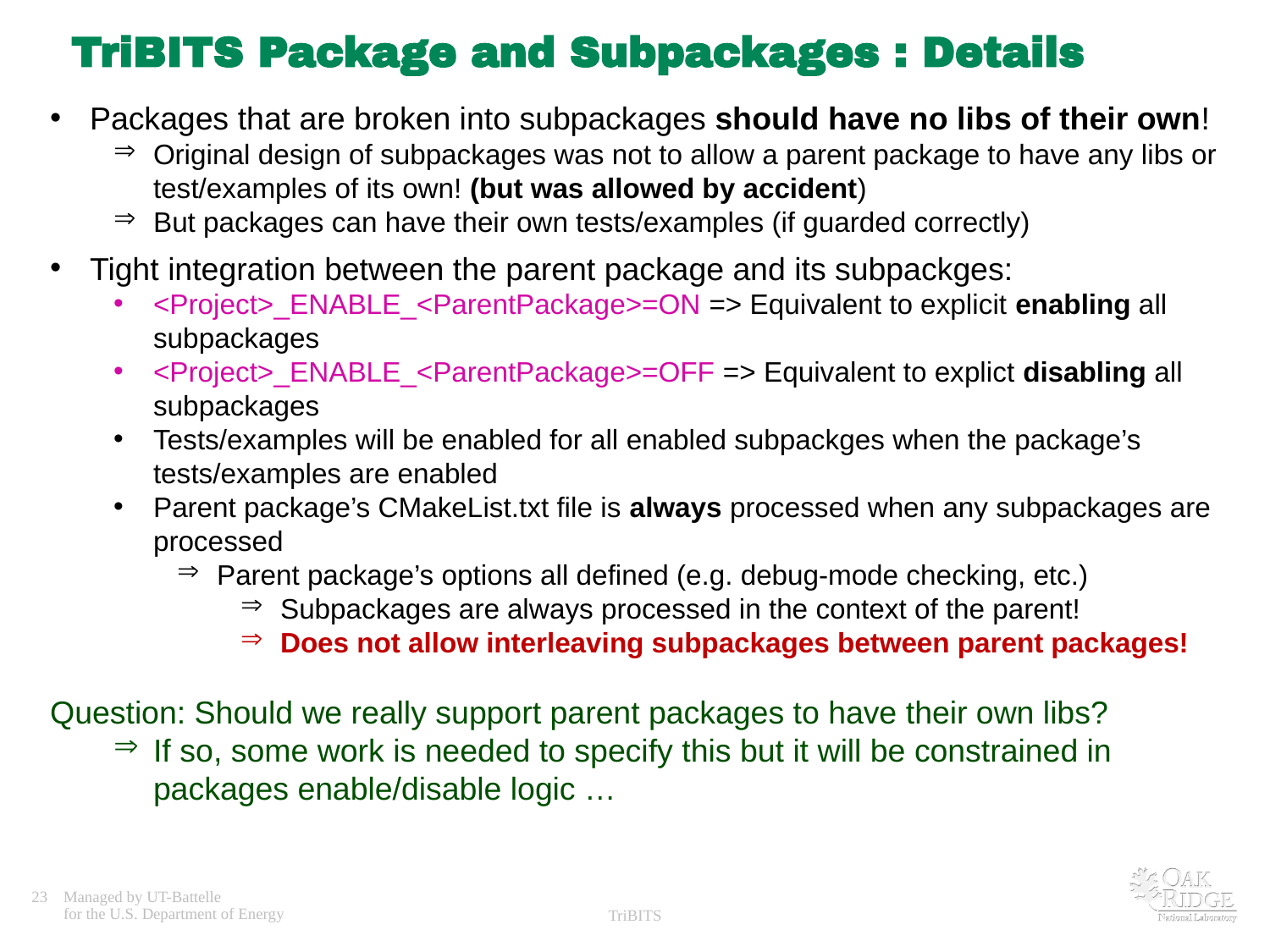

# TriBITS Package and Subpackages : Details
Packages that are broken into subpackages should have no libs of their own!
Original design of subpackages was not to allow a parent package to have any libs or test/examples of its own! (but was allowed by accident)
But packages can have their own tests/examples (if guarded correctly)
Tight integration between the parent package and its subpackges:
<Project>_ENABLE_<ParentPackage>=ON => Equivalent to explicit enabling all subpackages
<Project>_ENABLE_<ParentPackage>=OFF => Equivalent to explict disabling all subpackages
Tests/examples will be enabled for all enabled subpackges when the package’s tests/examples are enabled
Parent package’s CMakeList.txt file is always processed when any subpackages are processed
Parent package’s options all defined (e.g. debug-mode checking, etc.)
Subpackages are always processed in the context of the parent!
Does not allow interleaving subpackages between parent packages!

Question: Should we really support parent packages to have their own libs?
If so, some work is needed to specify this but it will be constrained in packages enable/disable logic …